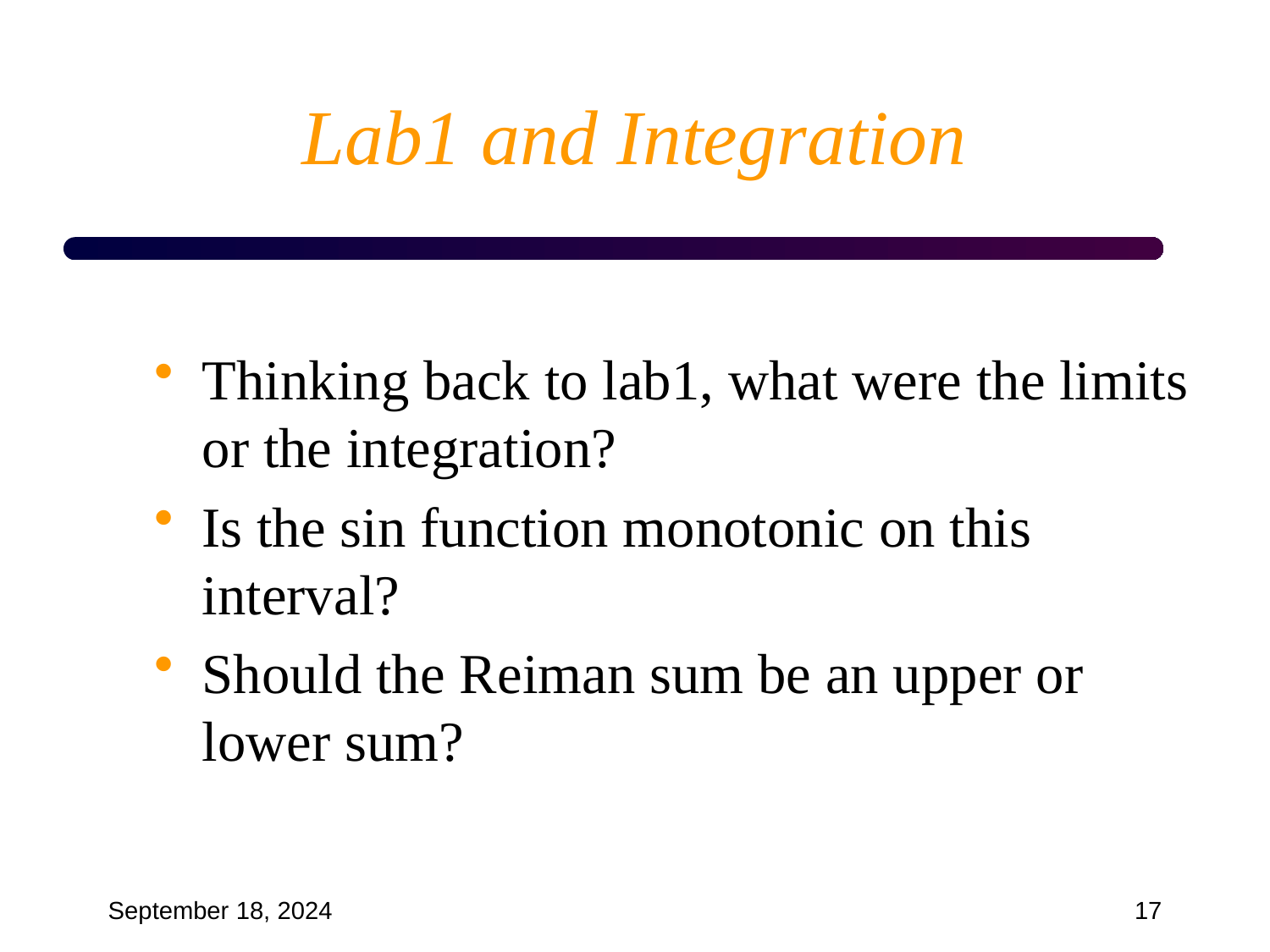

# Lab1 and Integration
Thinking back to lab1, what were the limits or the integration?
Is the sin function monotonic on this interval?
Should the Reiman sum be an upper or lower sum?
September 18, 2024
17